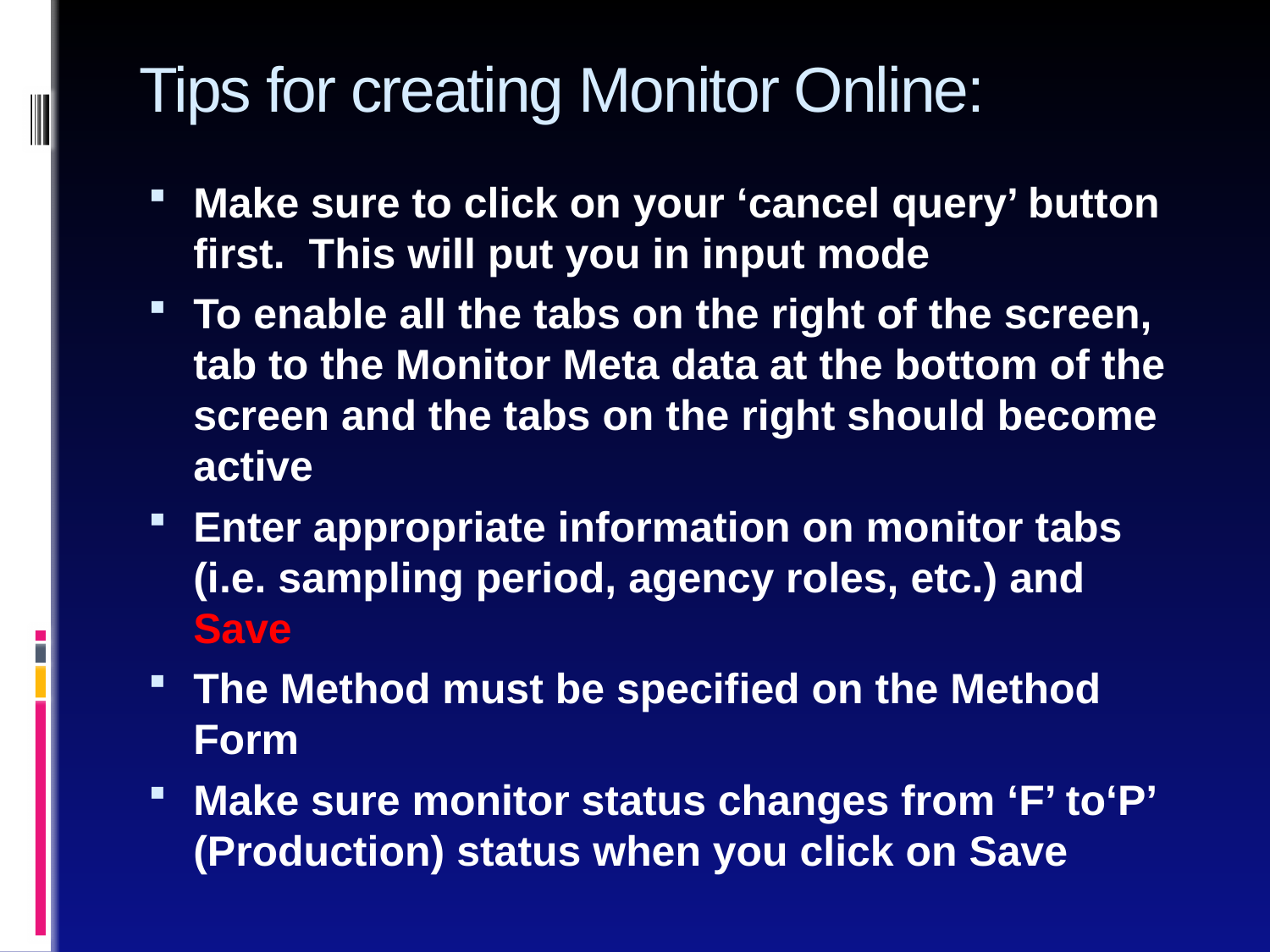

# Tips for creating Monitor Online:
Make sure to click on your ‘cancel query’ button first.  This will put you in input mode
To enable all the tabs on the right of the screen, tab to the Monitor Meta data at the bottom of the screen and the tabs on the right should become active
Enter appropriate information on monitor tabs (i.e. sampling period, agency roles, etc.) and Save
The Method must be specified on the Method Form
Make sure monitor status changes from ‘F’ to‘P’ (Production) status when you click on Save